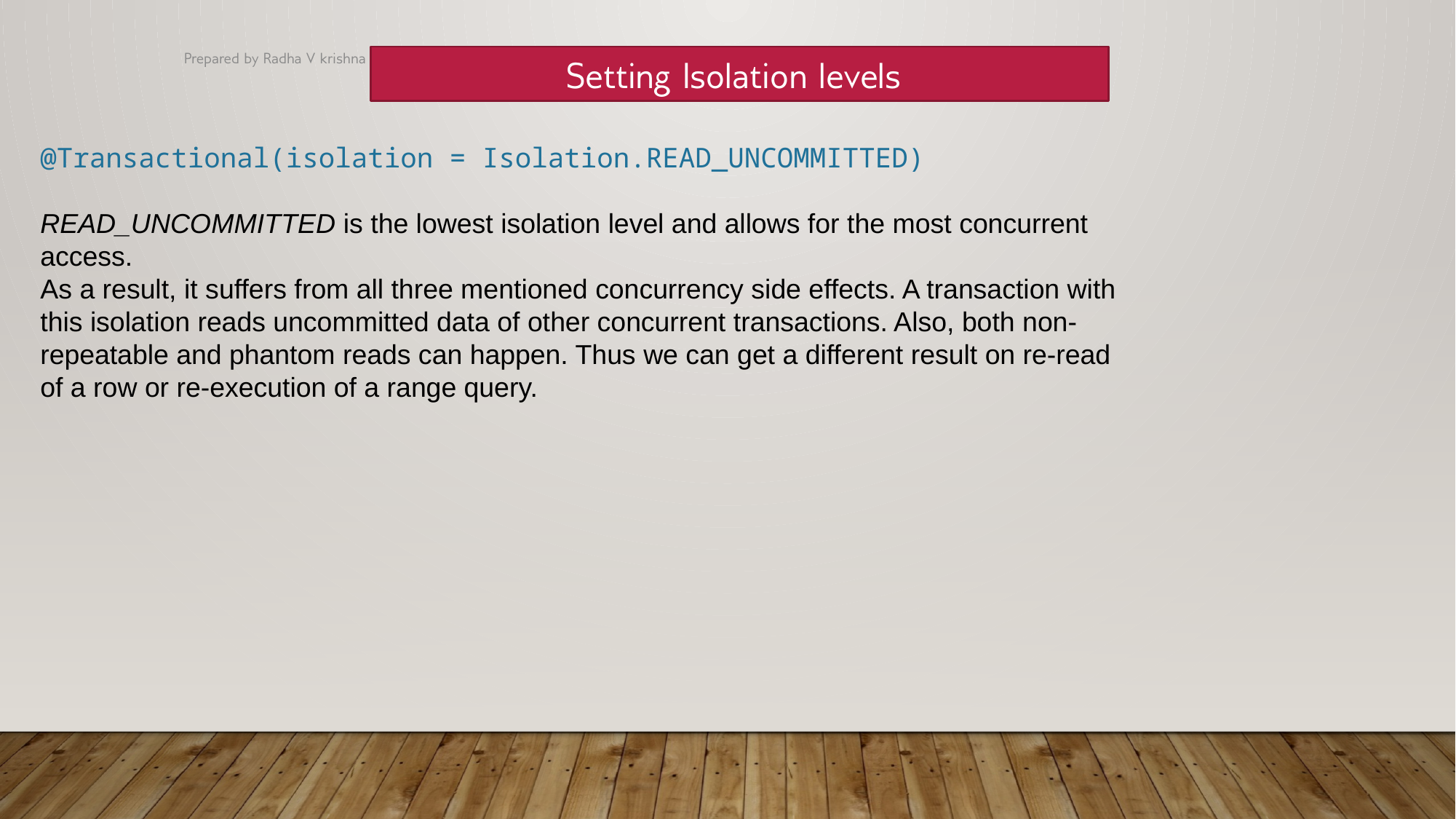

Prepared by Radha V krishna
Setting Isolation levels
@Transactional(isolation = Isolation.READ_UNCOMMITTED)

READ_UNCOMMITTED is the lowest isolation level and allows for the most concurrent access.
As a result, it suffers from all three mentioned concurrency side effects. A transaction with this isolation reads uncommitted data of other concurrent transactions. Also, both non-repeatable and phantom reads can happen. Thus we can get a different result on re-read of a row or re-execution of a range query.